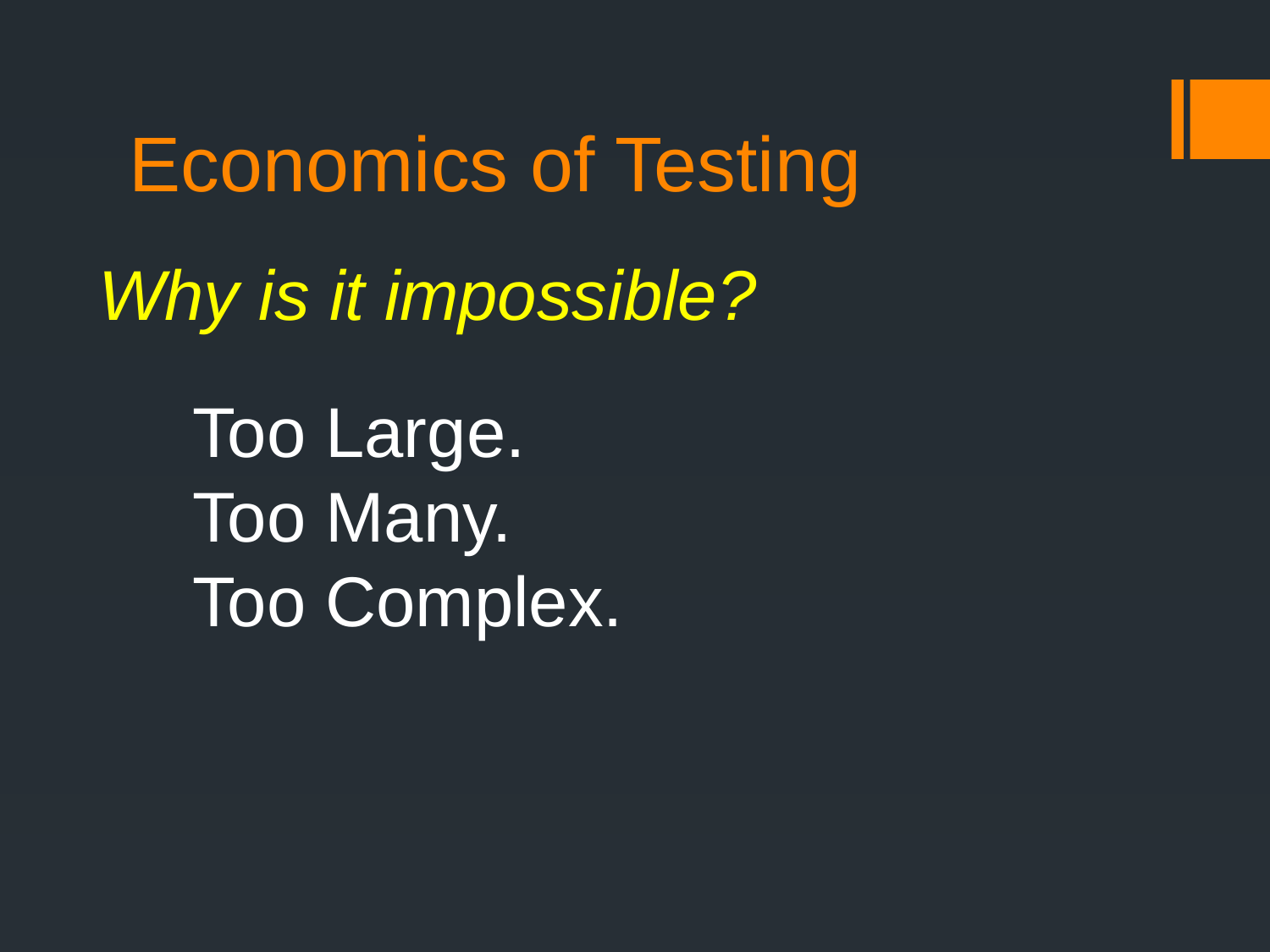

# Economics of Testing
Why is it impossible?

Too Large.
Too Many.
Too Complex.